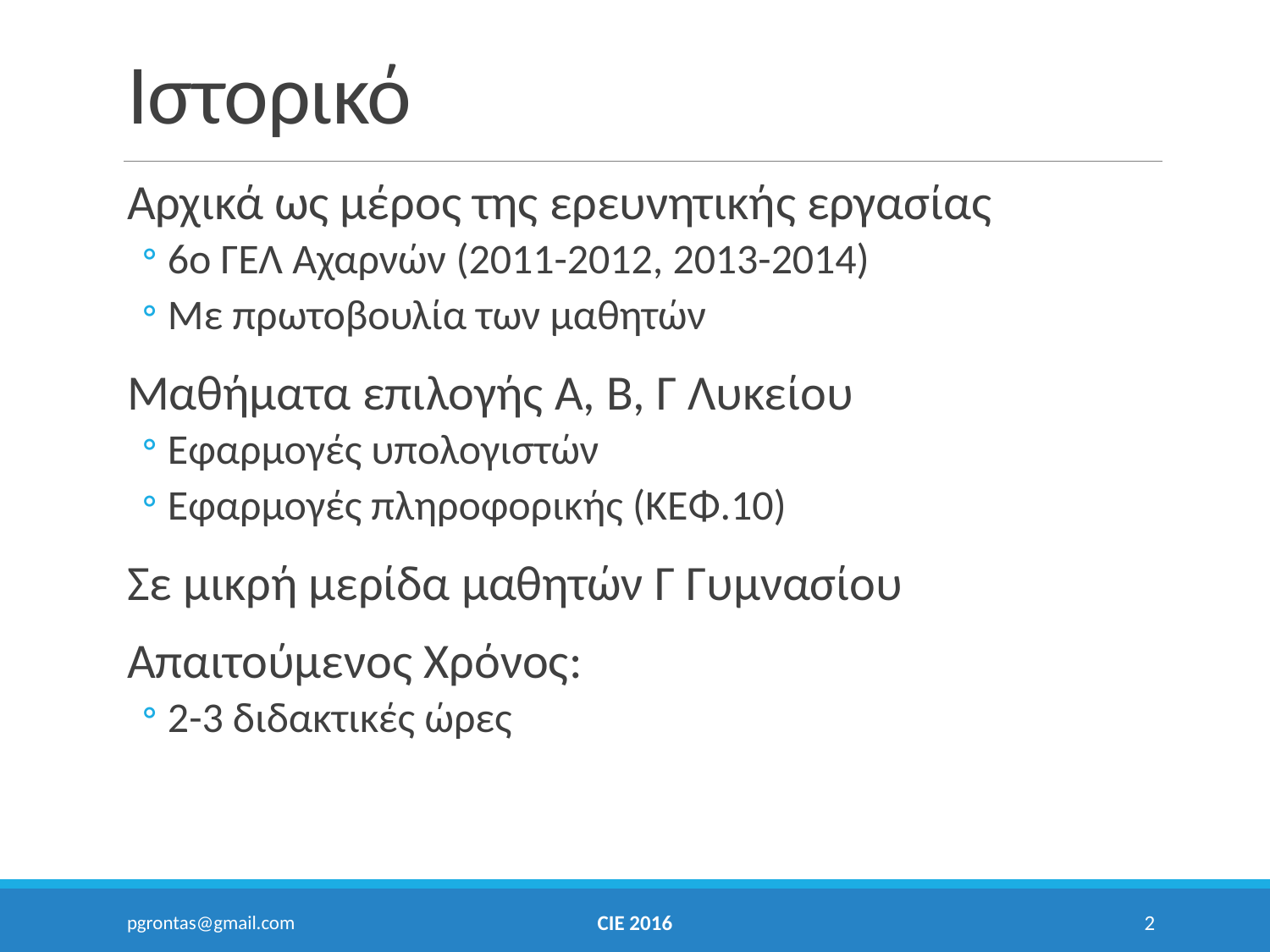

# Ιστορικό
Αρχικά ως μέρος της ερευνητικής εργασίας
6ο ΓΕΛ Αχαρνών (2011-2012, 2013-2014)
Με πρωτοβουλία των μαθητών
Μαθήματα επιλογής Α, Β, Γ Λυκείου
Εφαρμογές υπολογιστών
Εφαρμογές πληροφορικής (ΚΕΦ.10)
Σε μικρή μερίδα μαθητών Γ Γυμνασίου
Απαιτούμενος Χρόνος:
2-3 διδακτικές ώρες
pgrontas@gmail.com
CIE 2016
2